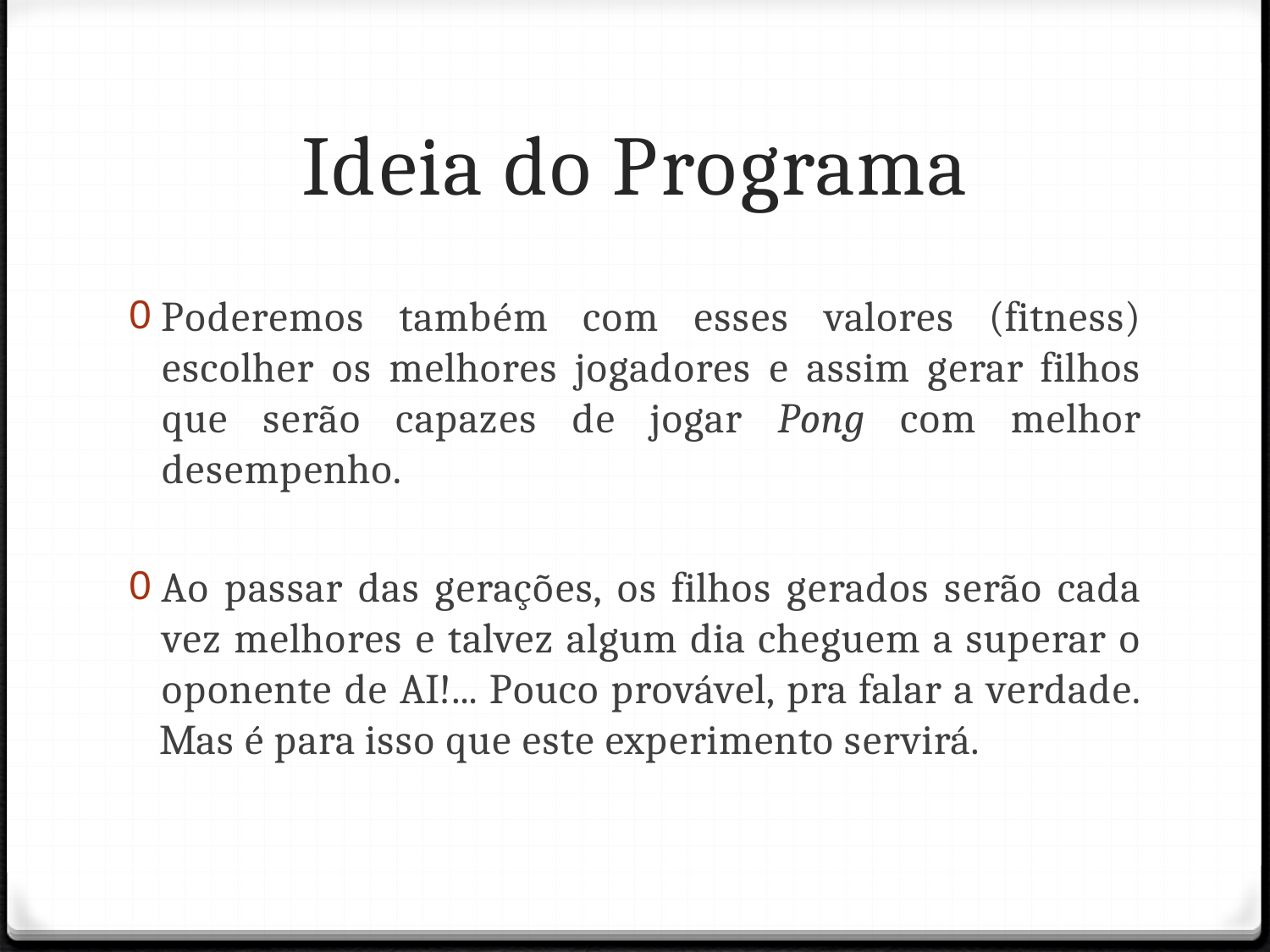

# Ideia do Programa
Poderemos também com esses valores (fitness) escolher os melhores jogadores e assim gerar filhos que serão capazes de jogar Pong com melhor desempenho.

Ao passar das gerações, os filhos gerados serão cada vez melhores e talvez algum dia cheguem a superar o oponente de AI!... Pouco provável, pra falar a verdade. Mas é para isso que este experimento servirá.